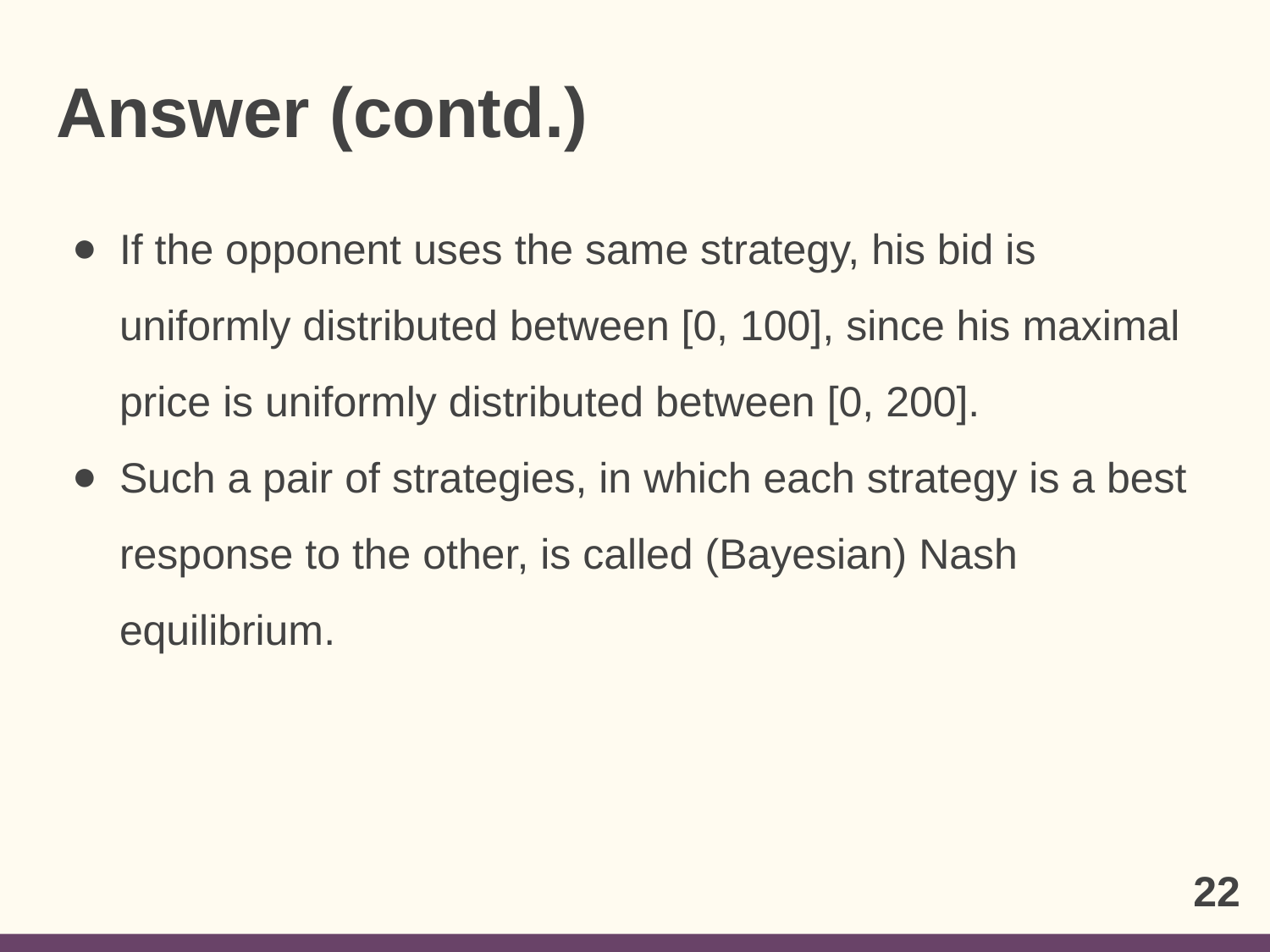

# Answer (contd.)
If the opponent uses the same strategy, his bid is uniformly distributed between [0, 100], since his maximal price is uniformly distributed between [0, 200].
Such a pair of strategies, in which each strategy is a best response to the other, is called (Bayesian) Nash equilibrium.
22